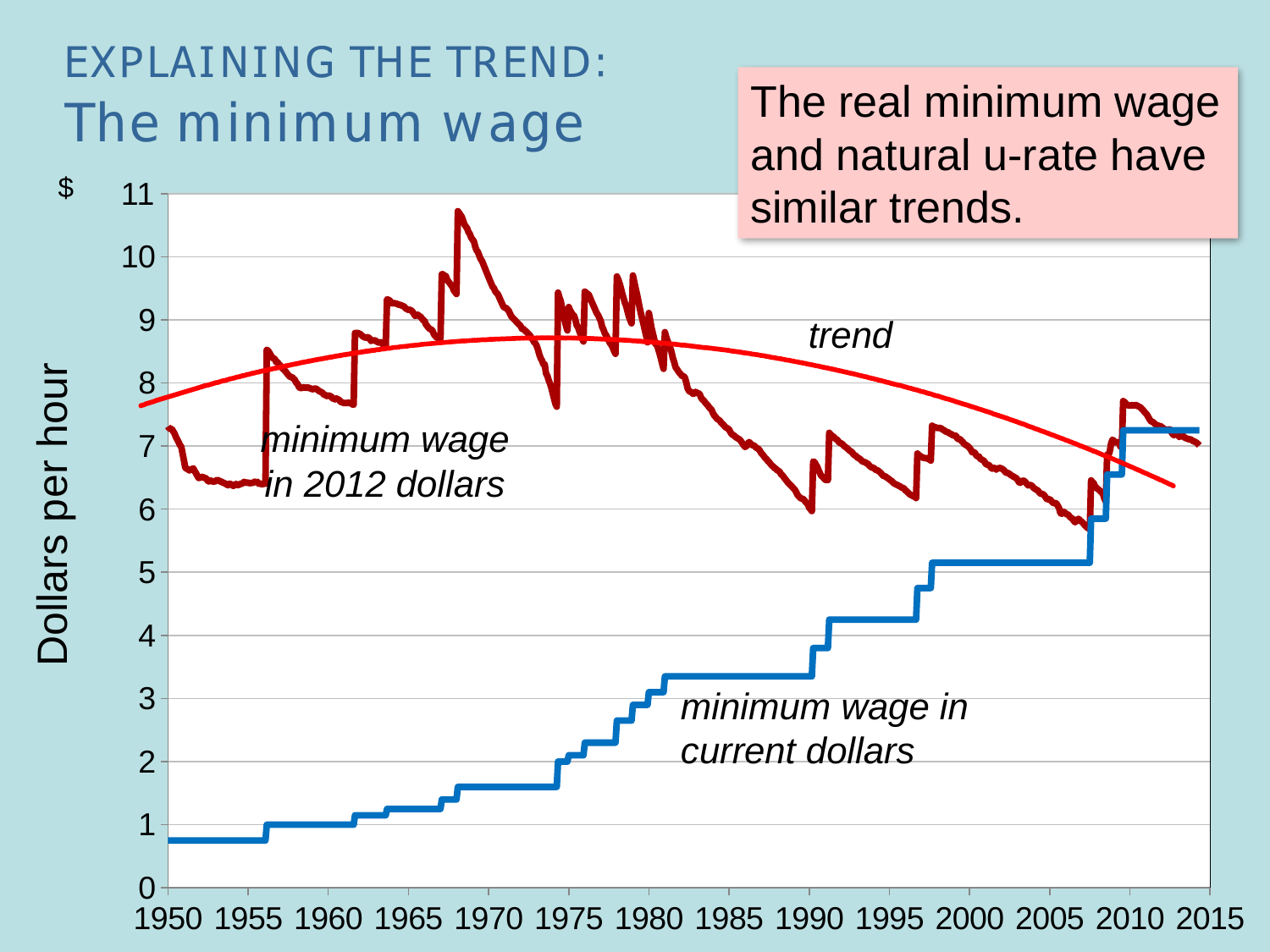

# EXPLAINING THE TREND: The minimum wage
The real minimum wage and natural u-rate have similar trends.

### Chart

| Category | minwage nom | minwage real |
|---|---|---|
$
trend

minimum wage in 2012 dollars
minimum wage in current dollars